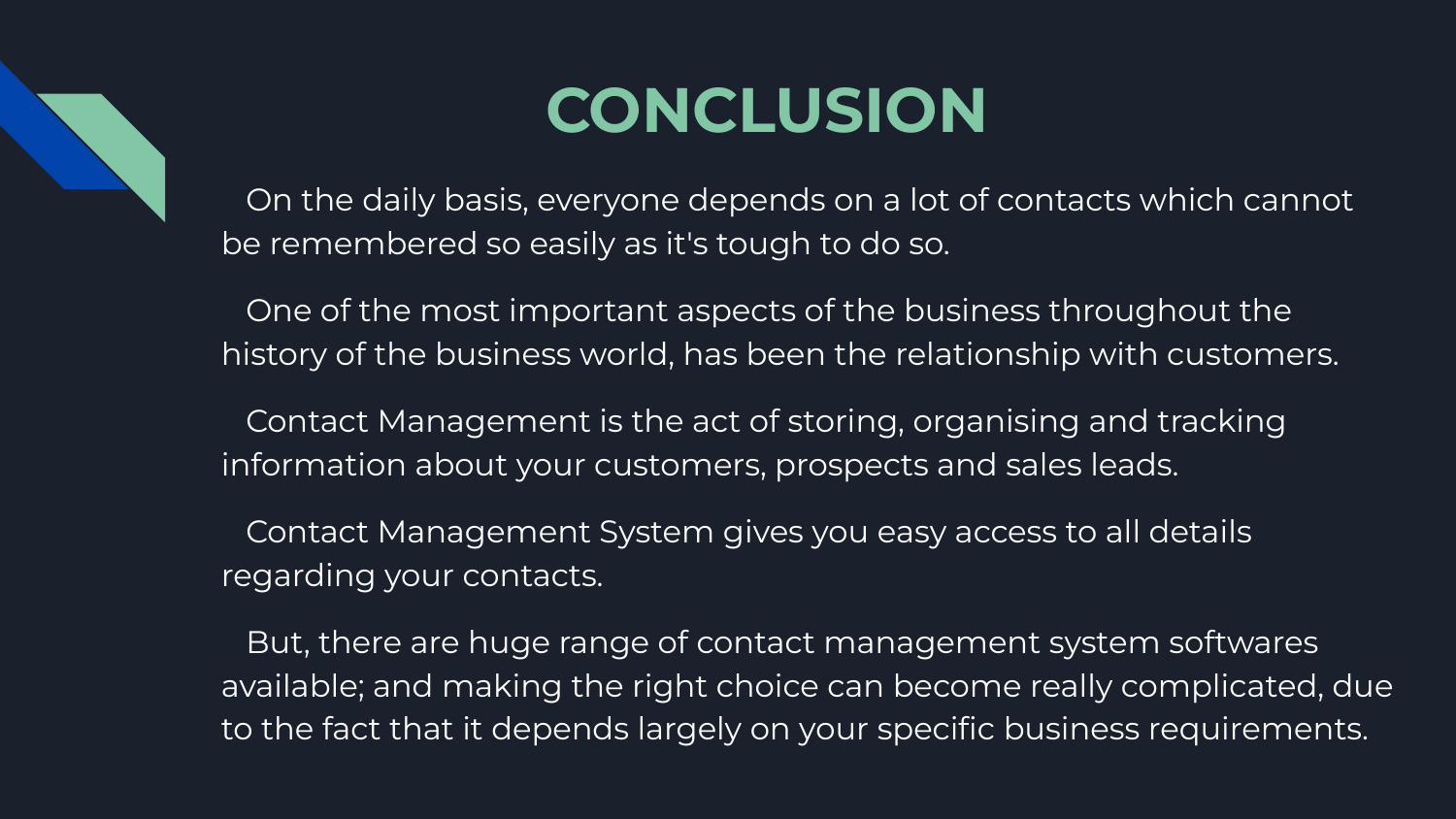

# CONCLUSION
   On the daily basis, everyone depends on a lot of contacts which cannot be remembered so easily as it's tough to do so.
   One of the most important aspects of the business throughout the history of the business world, has been the relationship with customers.
   Contact Management is the act of storing, organising and tracking information about your customers, prospects and sales leads.
   Contact Management System gives you easy access to all details regarding your contacts.
   But, there are huge range of contact management system softwares available; and making the right choice can become really complicated, due to the fact that it depends largely on your specific business requirements.